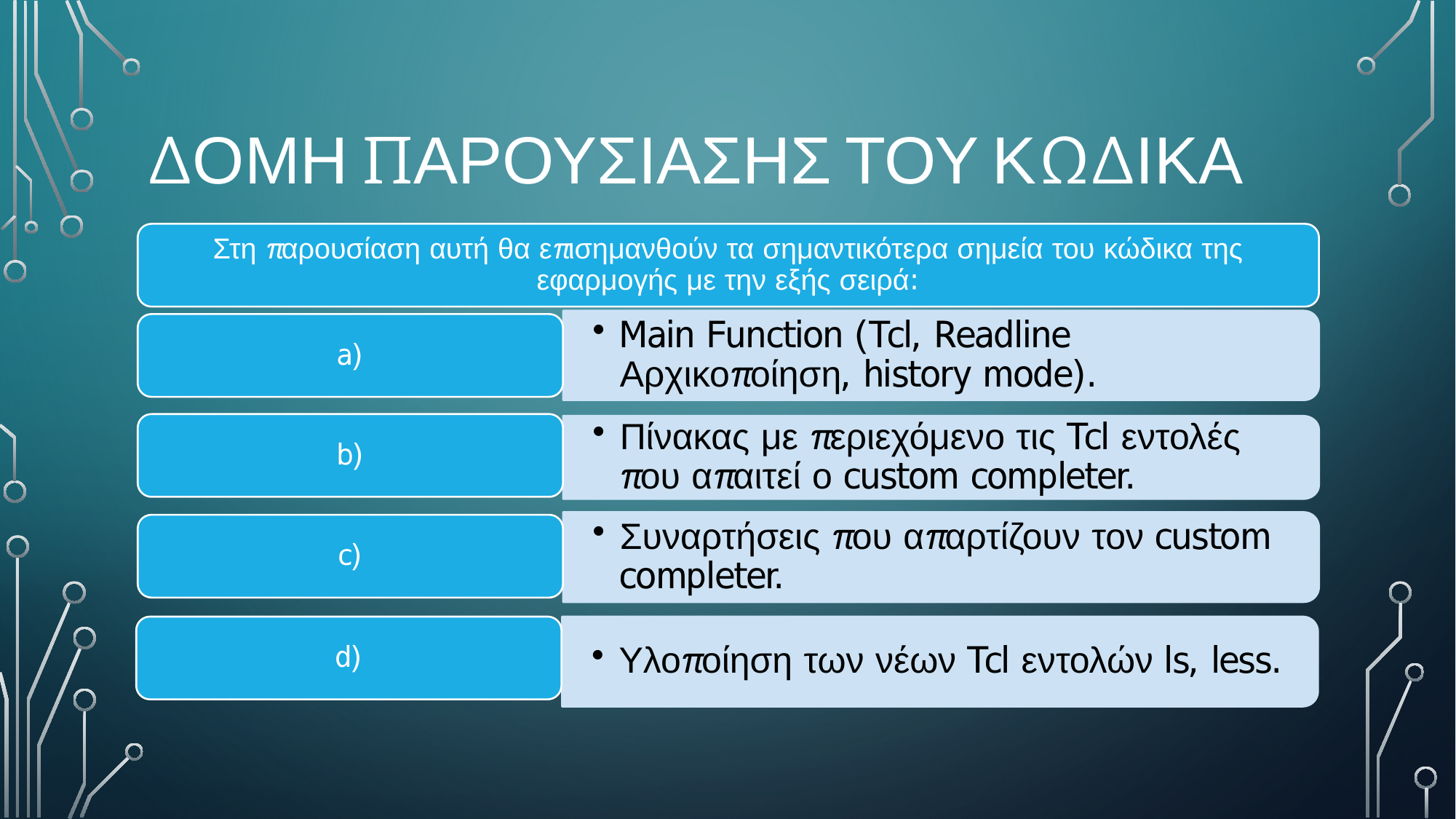

# ΔΟΜΗ ΠΑΡΟΥΣΙΑΣΗΣ ΤΟΥ ΚΩΔΙΚΑ
Στη παρουσίαση αυτή θα επισημανθούν τα σημαντικότερα σημεία του κώδικα της εφαρμογής με την εξής σειρά:
Main Function (Tcl, Readline Αρχικοποίηση, history mode).
a)
b)
Πίνακας με περιεχόμενο τις Tcl εντολές που απαιτεί ο custom completer.
Συναρτήσεις που απαρτίζουν τον custom completer.
c)
d)
Υλοποίηση των νέων Tcl εντολών ls, less.